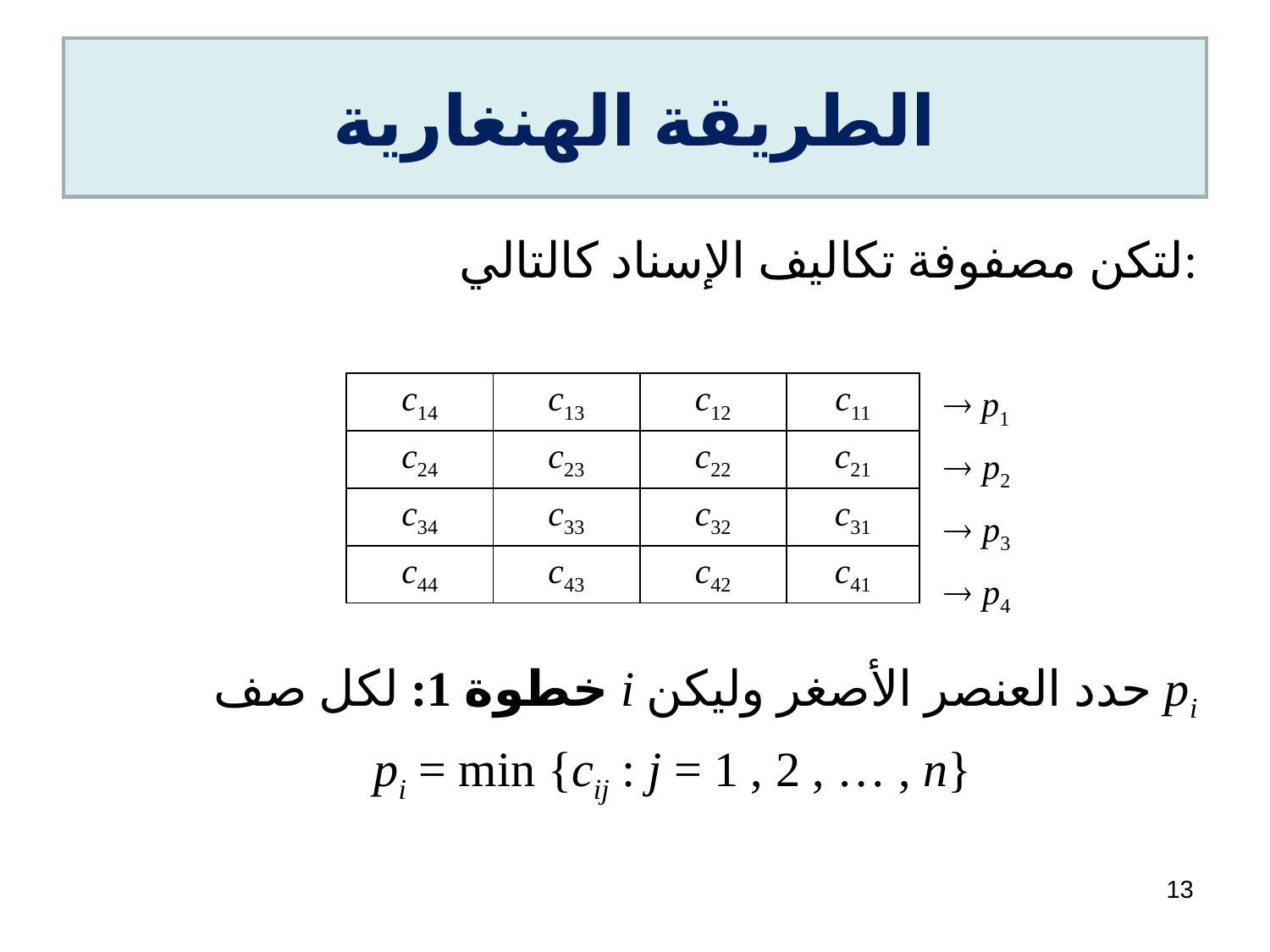

# الطريقة الهنغارية
لتكن مصفوفة تكاليف الإسناد كالتالي:

خطوة 1: لكل صف i حدد العنصر الأصغر وليكن pi
pi = min {cij : j = 1 , 2 , … , n}

→ p1
→ p2
→ p3
→ p4
| c14 | c13 | c12 | c11 |
| --- | --- | --- | --- |
| c24 | c23 | c22 | c21 |
| c34 | c33 | c32 | c31 |
| c44 | c43 | c42 | c41 |
13